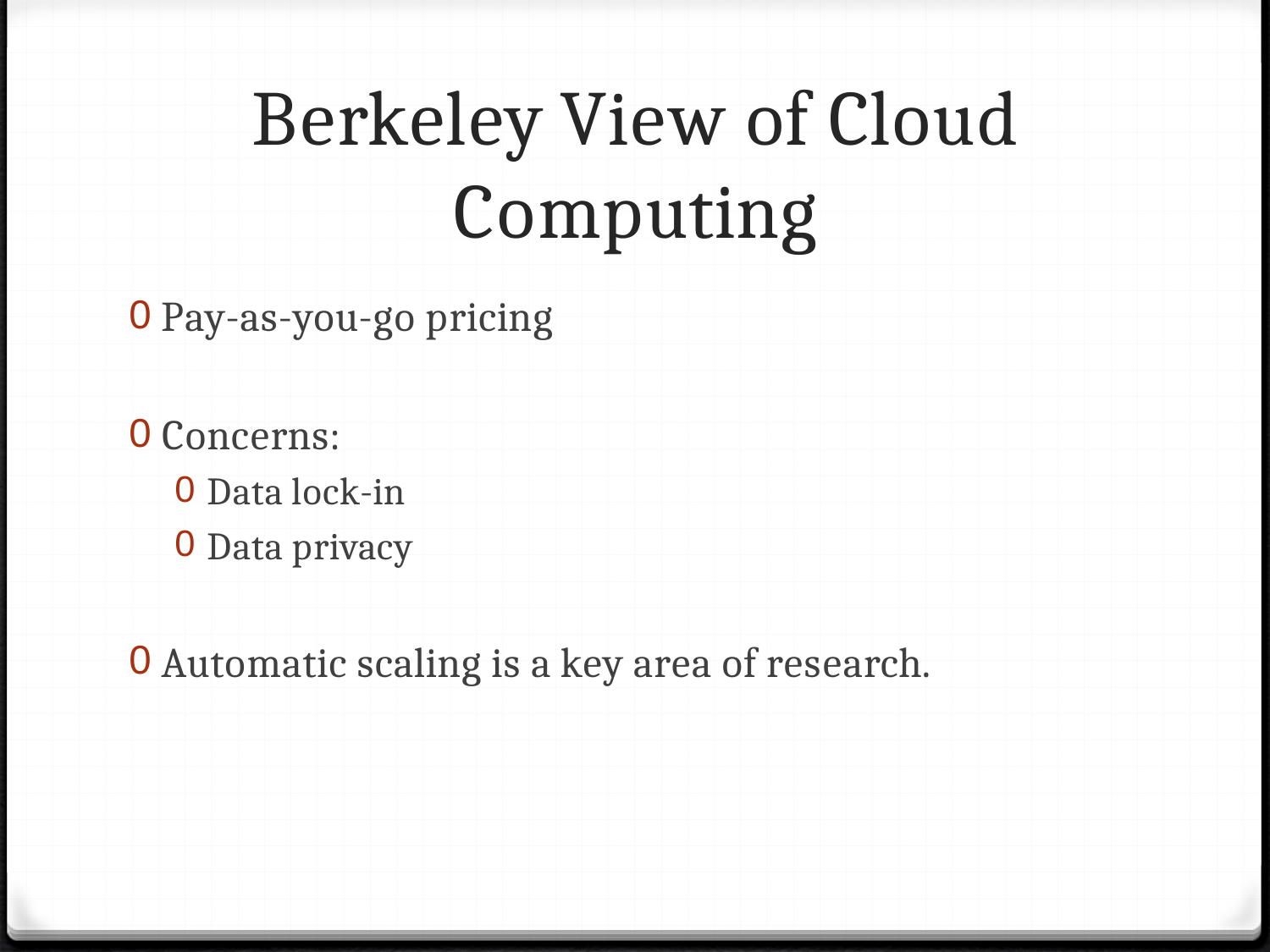

# Berkeley View of Cloud Computing
Pay-as-you-go pricing

Concerns:
Data lock-in
Data privacy

Automatic scaling is a key area of research.